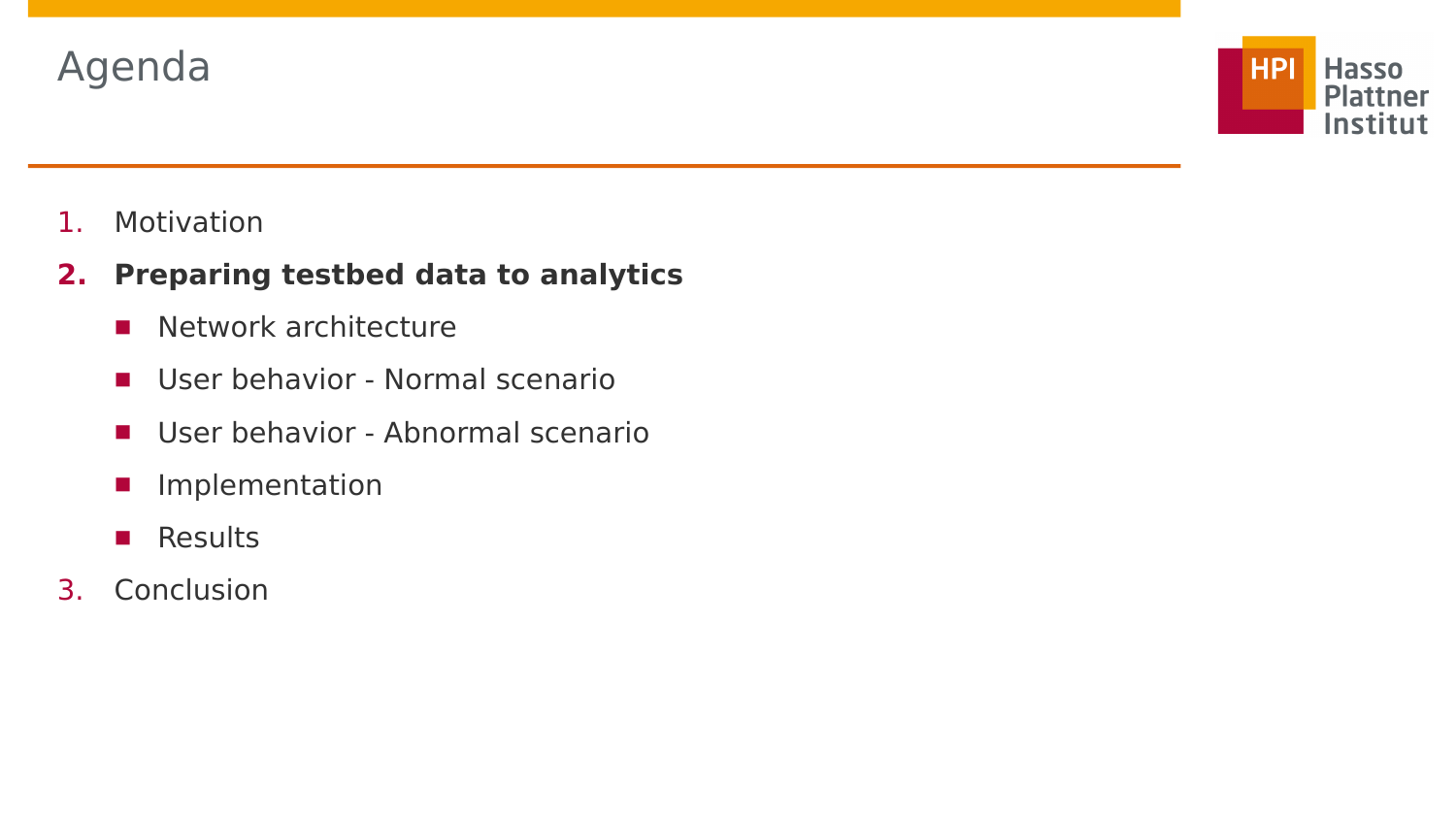

# Agenda
Motivation
Preparing testbed data to analytics
Network architecture
User behavior - Normal scenario
User behavior - Abnormal scenario
Implementation
Results
Conclusion